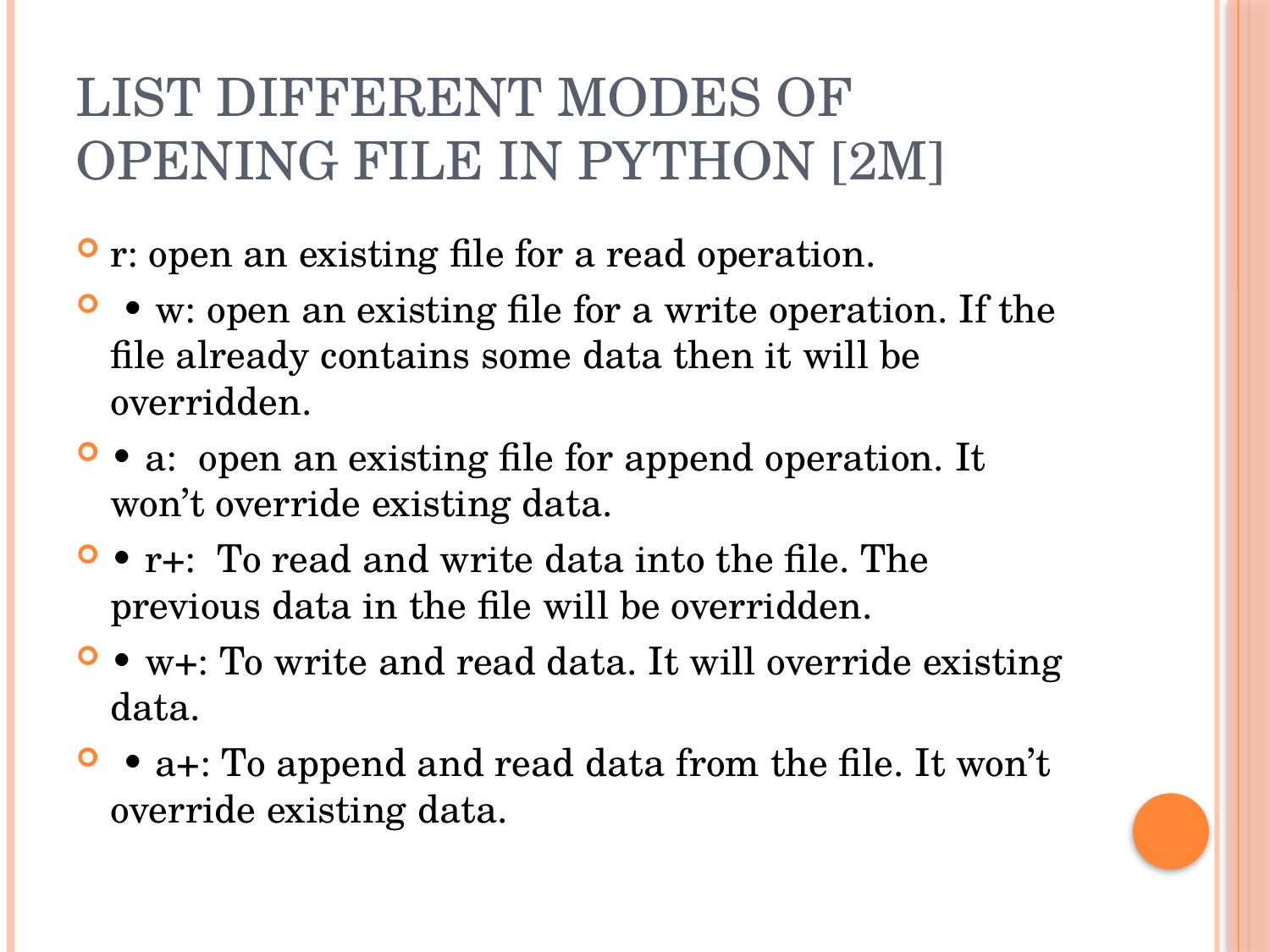

# List different modes of opening file in Python [2m]
r: open an existing file for a read operation.
 • w: open an existing file for a write operation. If the file already contains some data then it will be overridden.
• a:  open an existing file for append operation. It won’t override existing data.
• r+:  To read and write data into the file. The previous data in the file will be overridden.
• w+: To write and read data. It will override existing data.
 • a+: To append and read data from the file. It won’t override existing data.